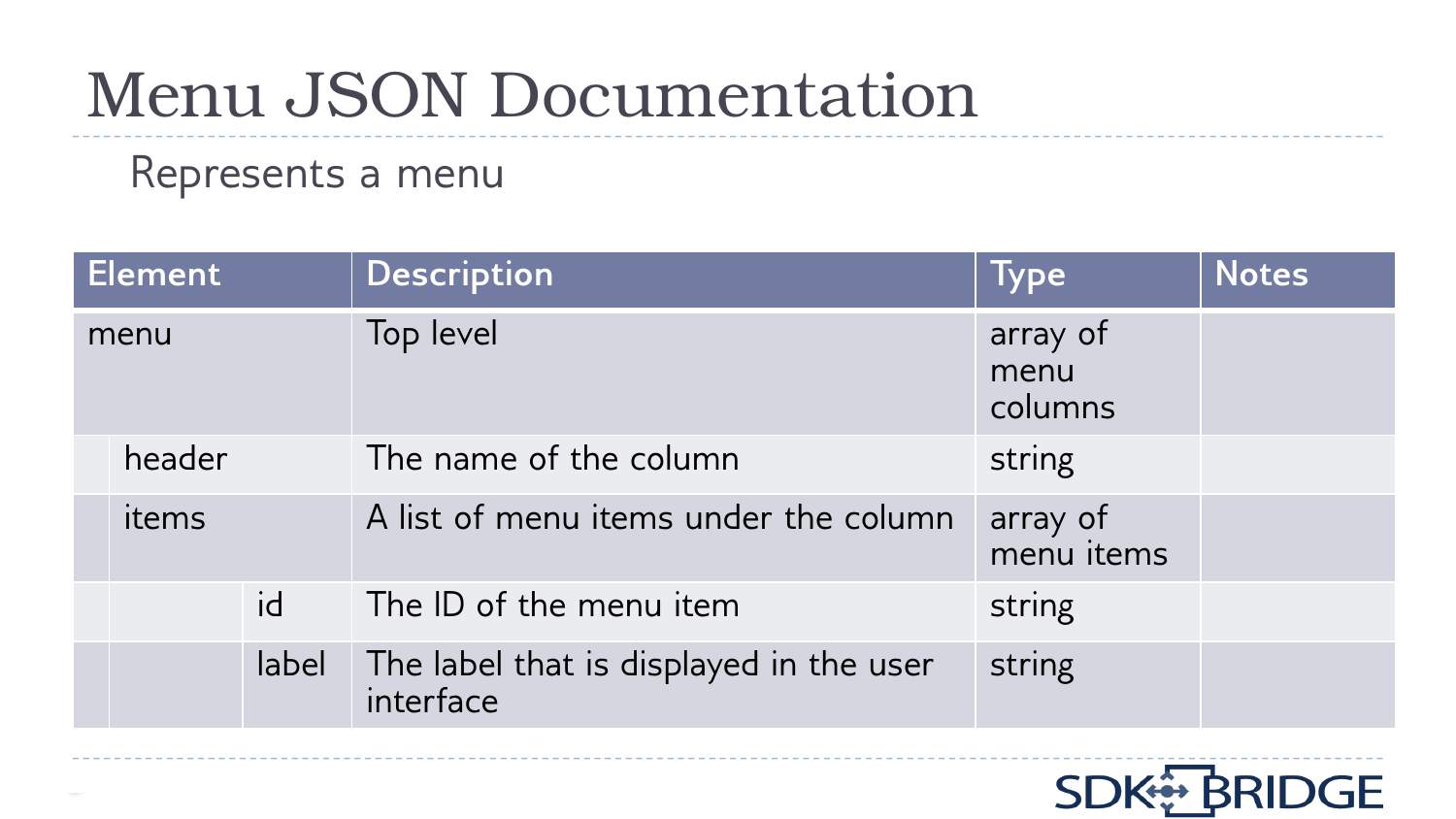

# Menu JSON Documentation
Represents a menu
| Element |  |  | Description | Type | Notes |
| --- | --- | --- | --- | --- | --- |
| menu |  |  | Top level | array of menu columns |  |
|  | header |  | The name of the column | string |  |
|  | items |  | A list of menu items under the column | array of menu items |  |
|  |  | id | The ID of the menu item | string |  |
|  |  | label | The label that is displayed in the user interface | string |  |